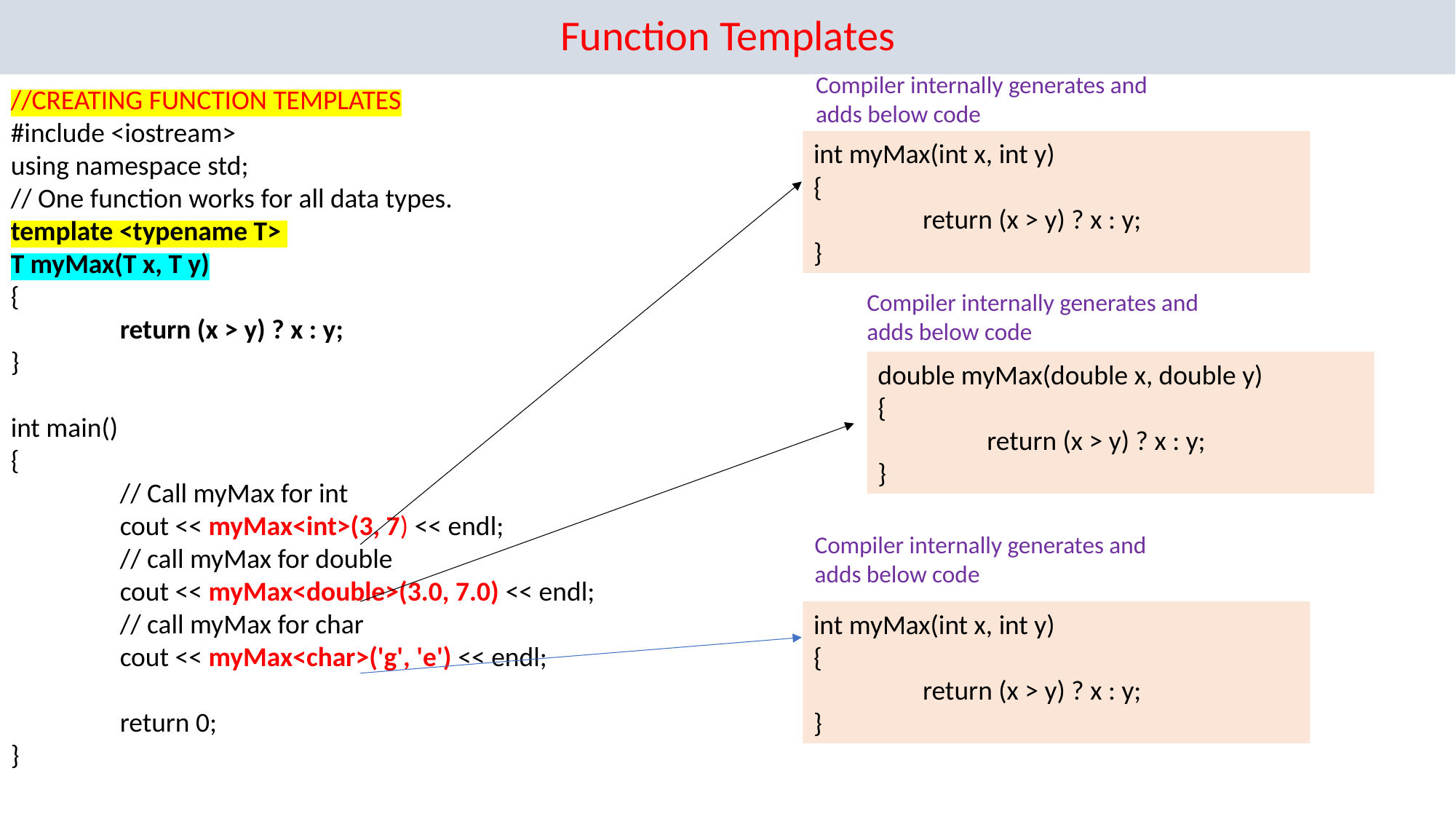

# Function Templates
Compiler internally generates and
adds below code
//CREATING FUNCTION TEMPLATES
#include <iostream>
using namespace std;
// One function works for all data types.
template <typename T>
T myMax(T x, T y)
{
	return (x > y) ? x : y;
}

int main()
{
	// Call myMax for int
	cout << myMax<int>(3, 7) << endl;
	// call myMax for double
	cout << myMax<double>(3.0, 7.0) << endl;
	// call myMax for char
	cout << myMax<char>('g', 'e') << endl;

	return 0;
}
int myMax(int x, int y)
{
	return (x > y) ? x : y;
}
Compiler internally generates and
adds below code
double myMax(double x, double y)
{
	return (x > y) ? x : y;
}
Compiler internally generates and
adds below code
int myMax(int x, int y)
{
	return (x > y) ? x : y;
}